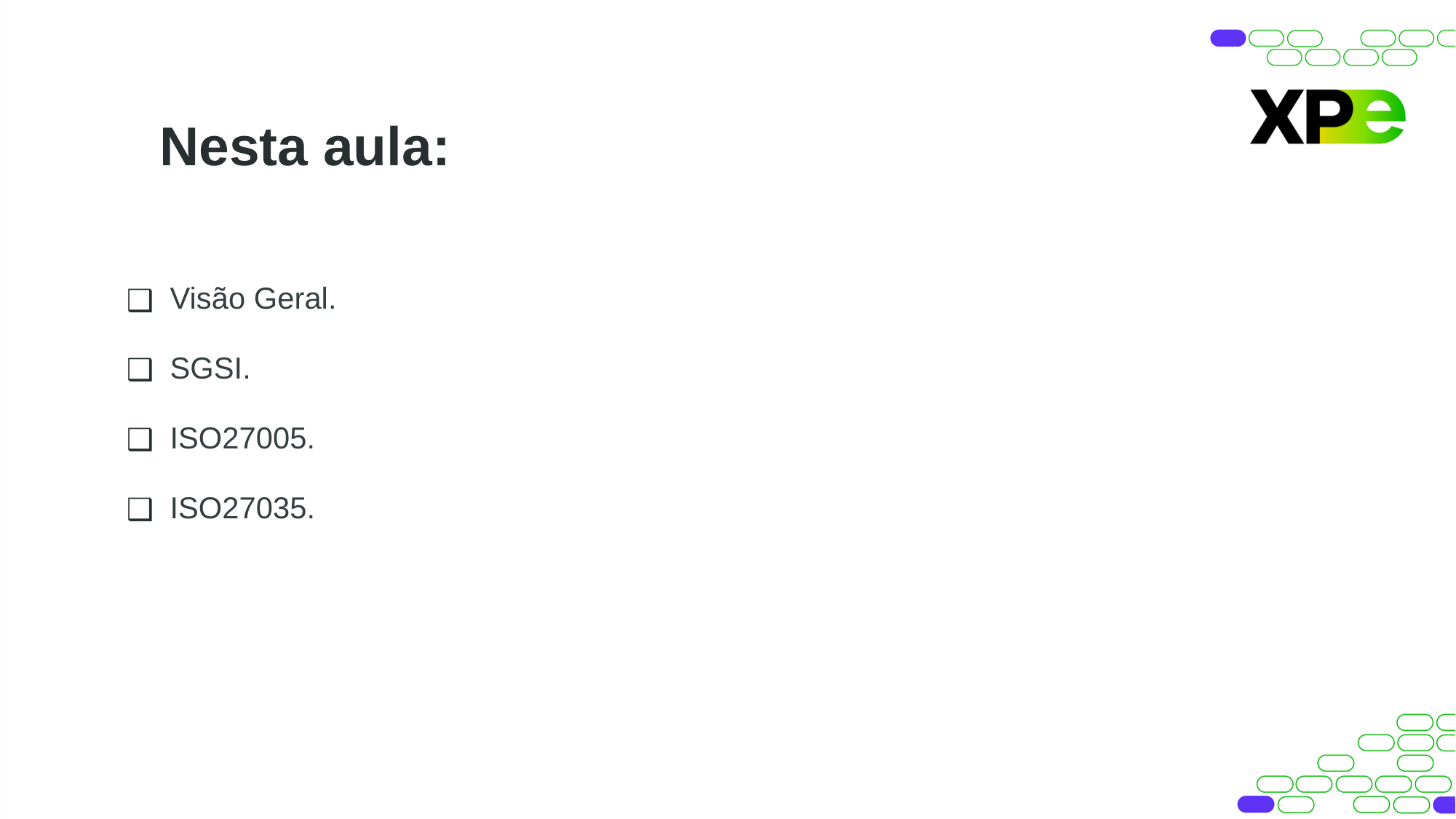

Nesta aula:
Visão Geral.
SGSI.
ISO27005.
ISO27035.